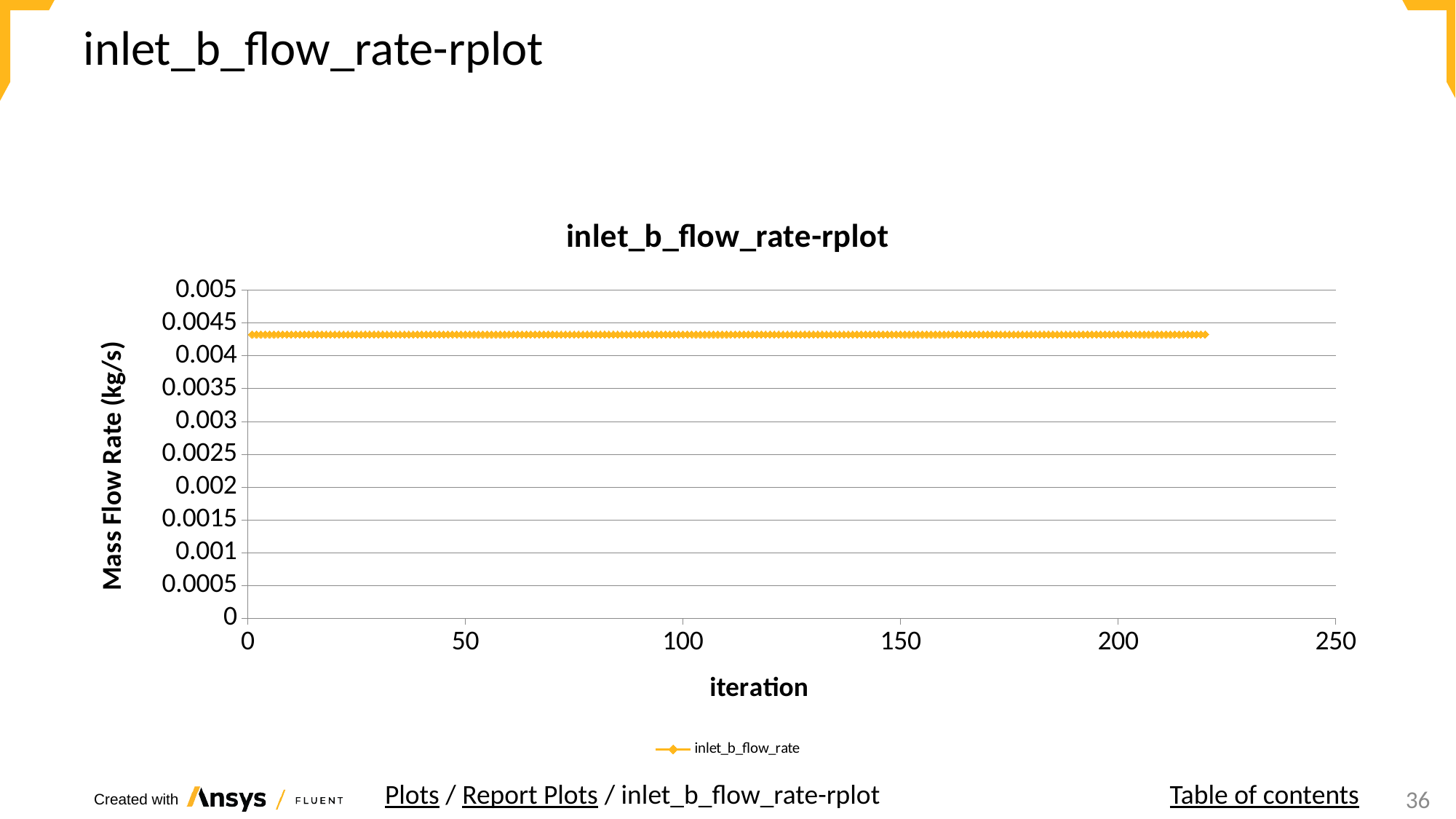

# inlet_b_flow_rate-rplot

### Chart: inlet_b_flow_rate-rplot

| Category | inlet_b_flow_rate |
|---|---|
Plots / Report Plots / inlet_b_flow_rate-rplot
Table of contents
36